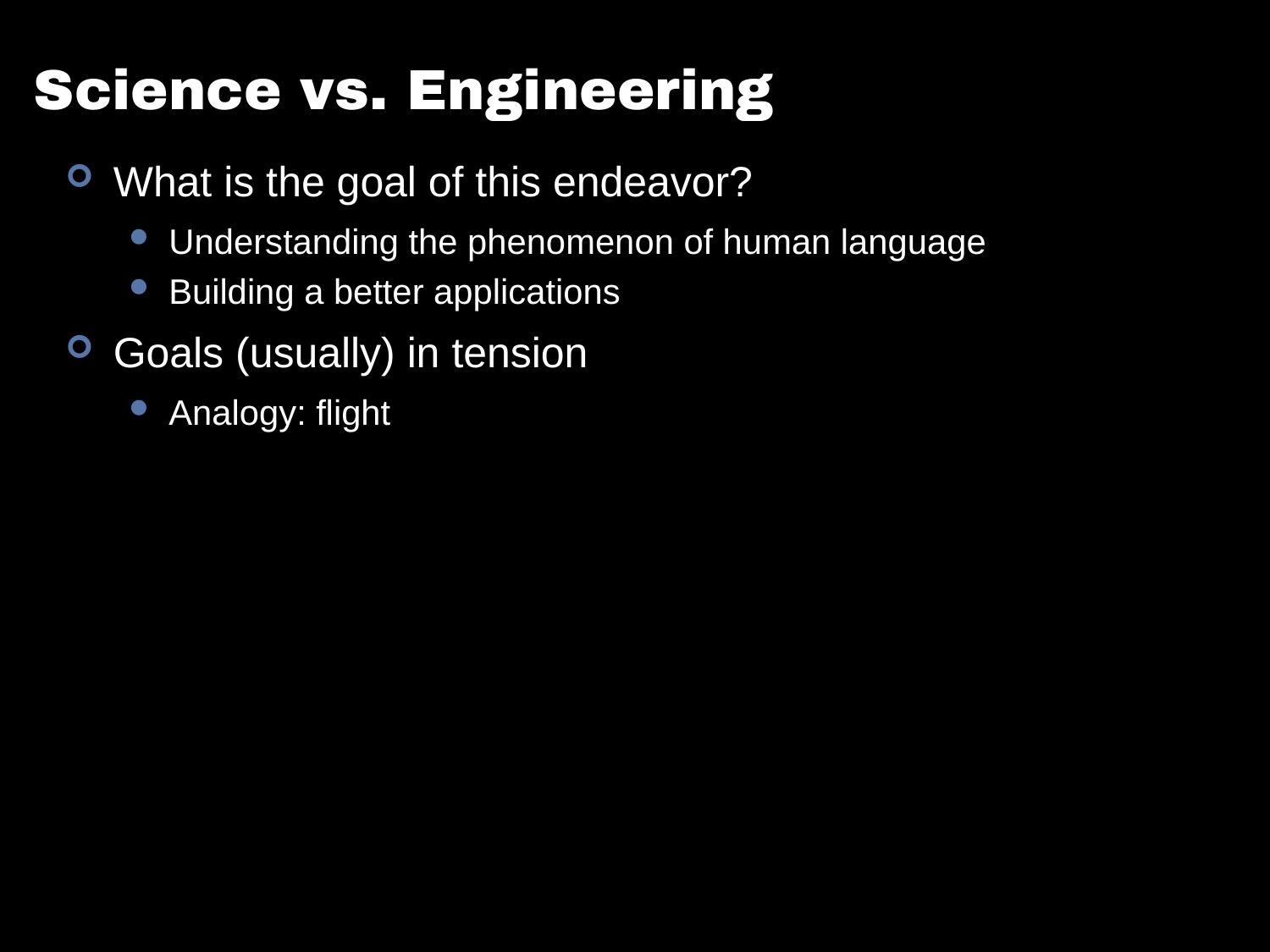

# Science vs. Engineering
What is the goal of this endeavor?
Understanding the phenomenon of human language
Building a better applications
Goals (usually) in tension
Analogy: flight